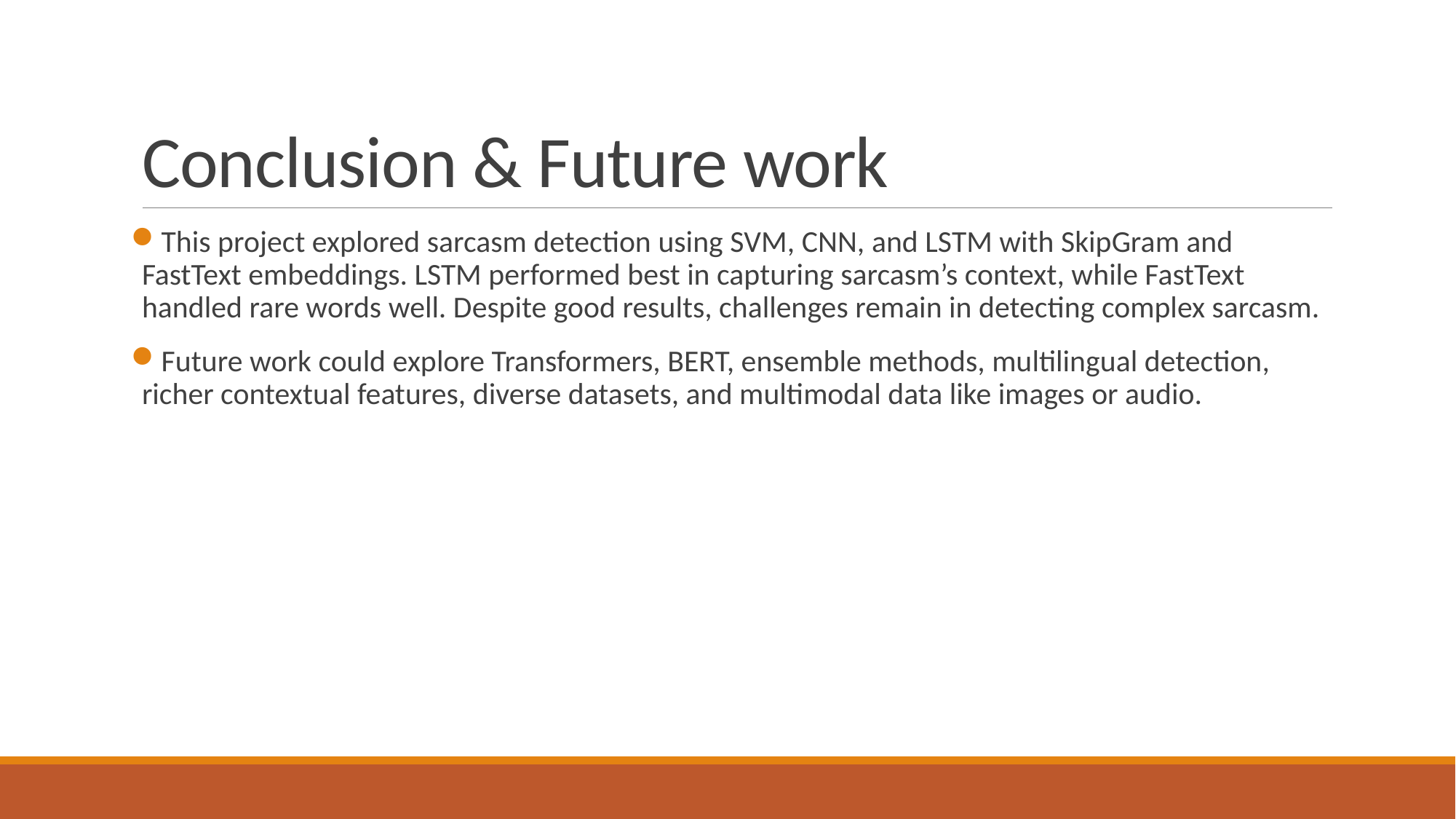

# Conclusion & Future work
This project explored sarcasm detection using SVM, CNN, and LSTM with SkipGram and FastText embeddings. LSTM performed best in capturing sarcasm’s context, while FastText handled rare words well. Despite good results, challenges remain in detecting complex sarcasm.
Future work could explore Transformers, BERT, ensemble methods, multilingual detection, richer contextual features, diverse datasets, and multimodal data like images or audio.